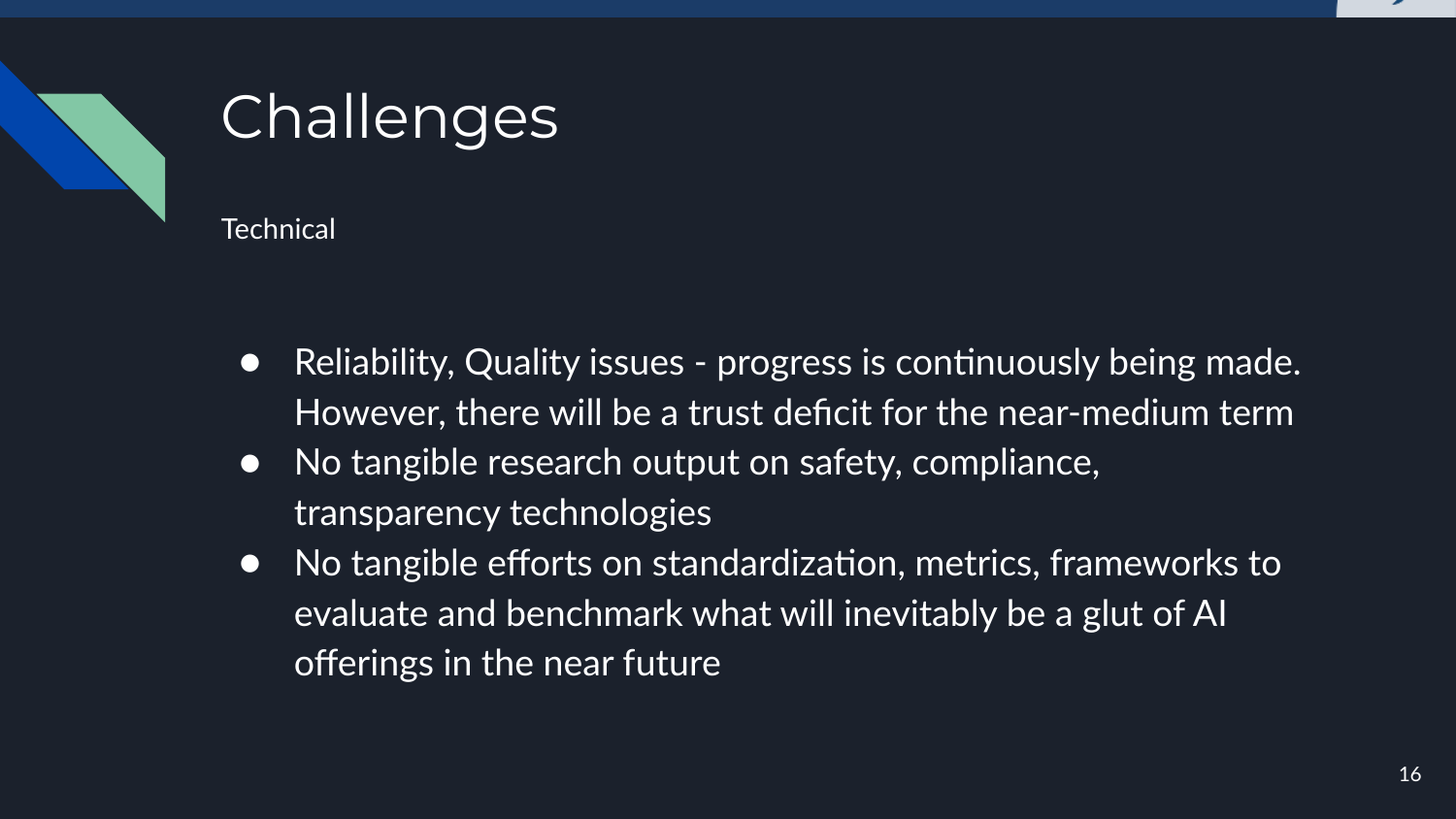

# Challenges
Technical

Reliability, Quality issues - progress is continuously being made.  However, there will be a trust deficit for the near-medium term
No tangible research output on safety, compliance, transparency technologies
No tangible efforts on standardization, metrics, frameworks to evaluate and benchmark what will inevitably be a glut of AI offerings in the near future

16